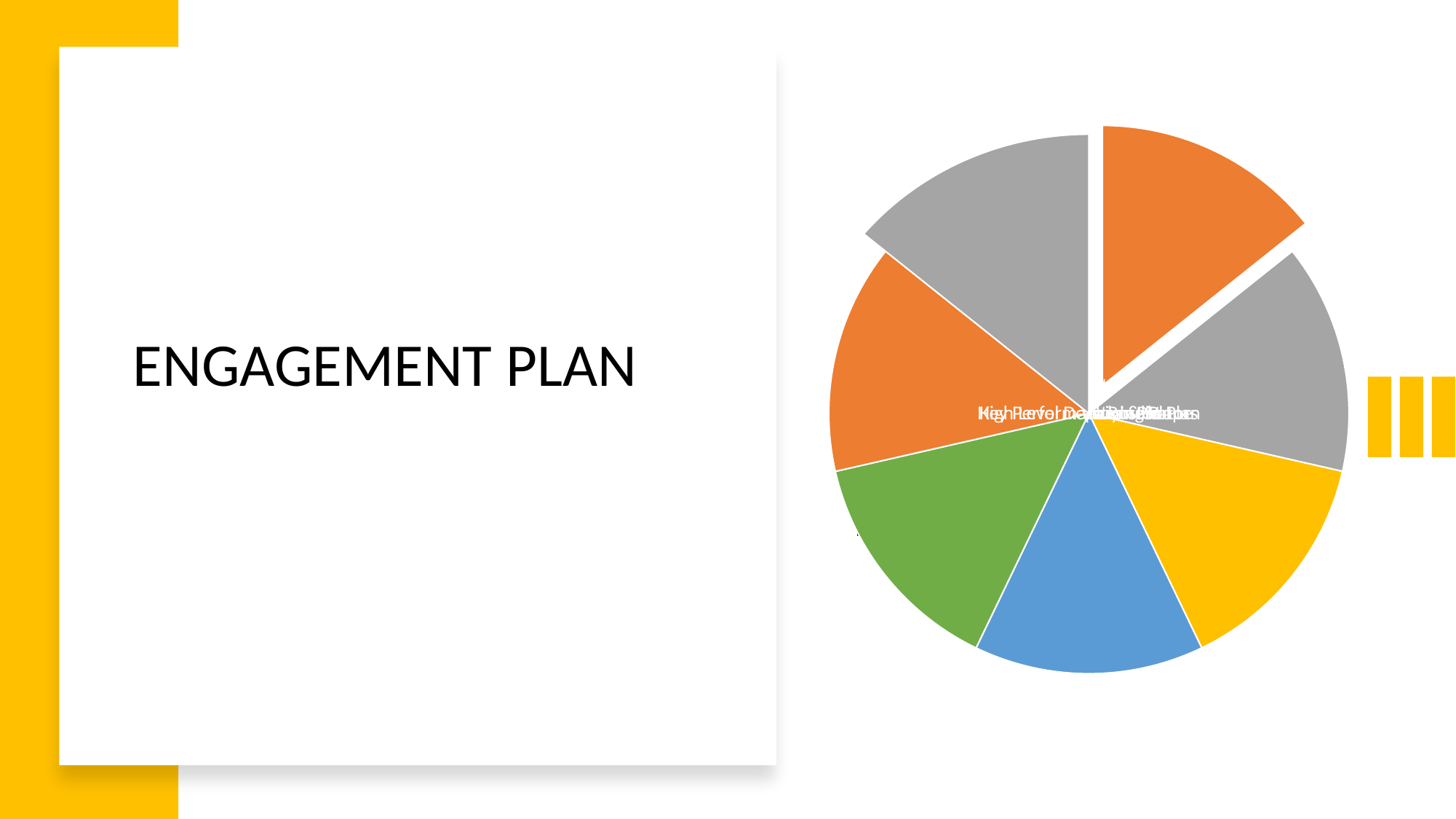

Milestones
Goals, Objectives & Scope
Core Team Roster
Communication Plan
High Level Training Plan
High Level Deployment Plan
Key Performance Indicators
ENGAGEMENT PLAN
Engagement Plan